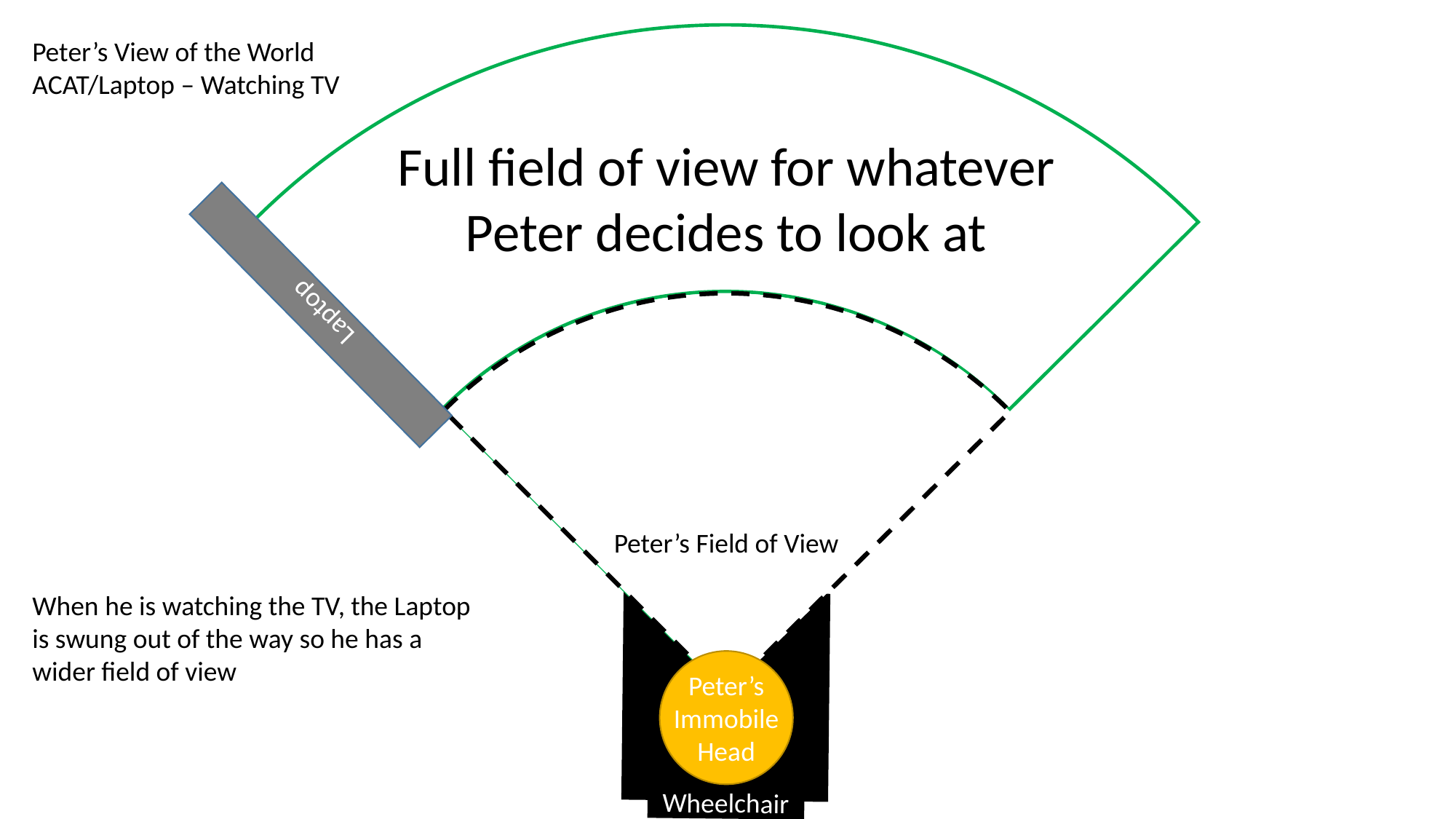

Peter’s View of the World
ACAT/Laptop – Watching TV
Full field of view for whatever Peter decides to look at
Laptop
Peter’s Field of View
When he is watching the TV, the Laptop is swung out of the way so he has a wider field of view

Wheelchair
Peter’s
Immobile
Head